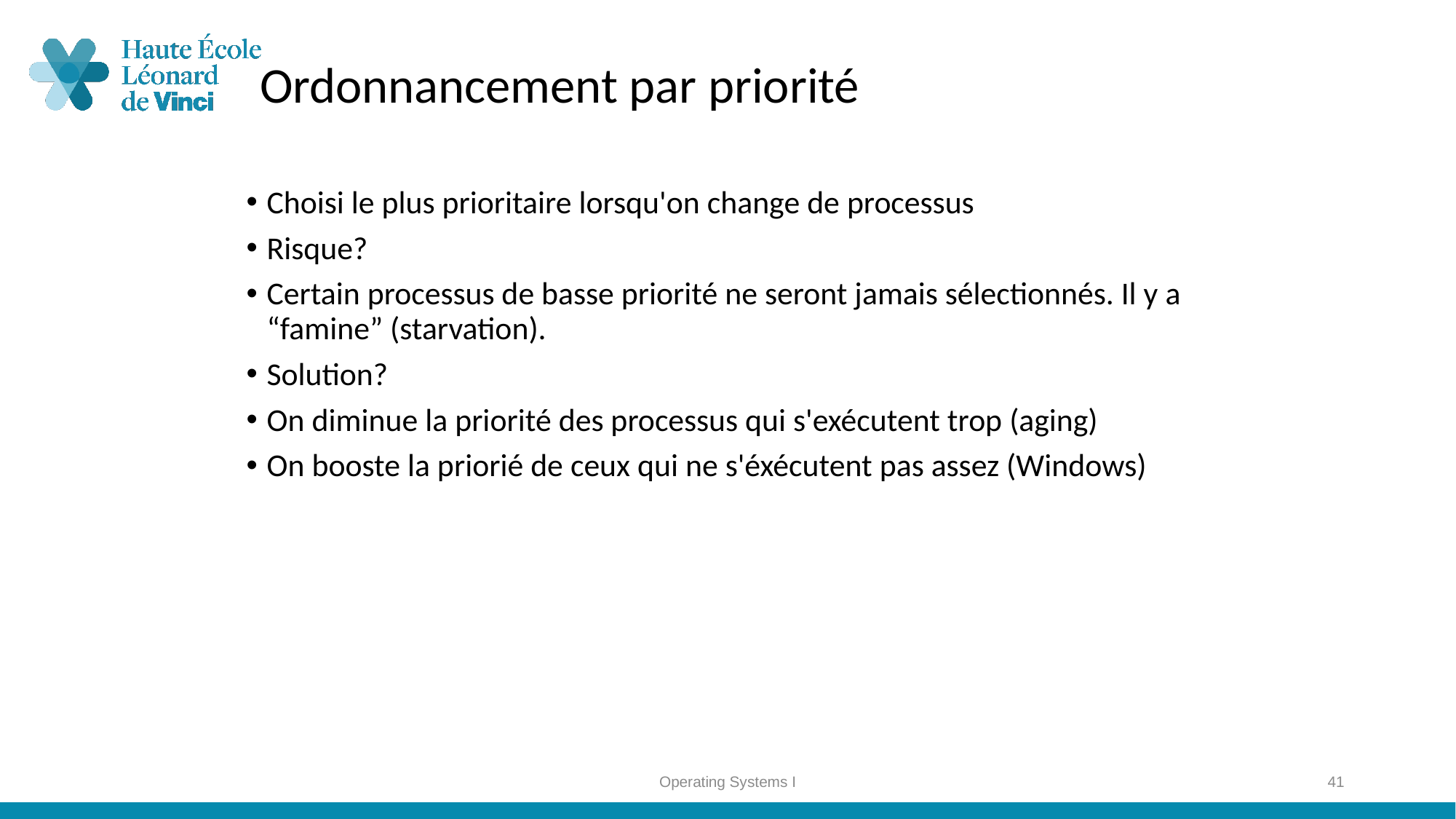

# Ordonnancement par priorité
Choisi le plus prioritaire lorsqu'on change de processus
Risque?
Certain processus de basse priorité ne seront jamais sélectionnés. Il y a “famine” (starvation).
Solution?
On diminue la priorité des processus qui s'exécutent trop (aging)
On booste la priorié de ceux qui ne s'éxécutent pas assez (Windows)
Operating Systems I
41